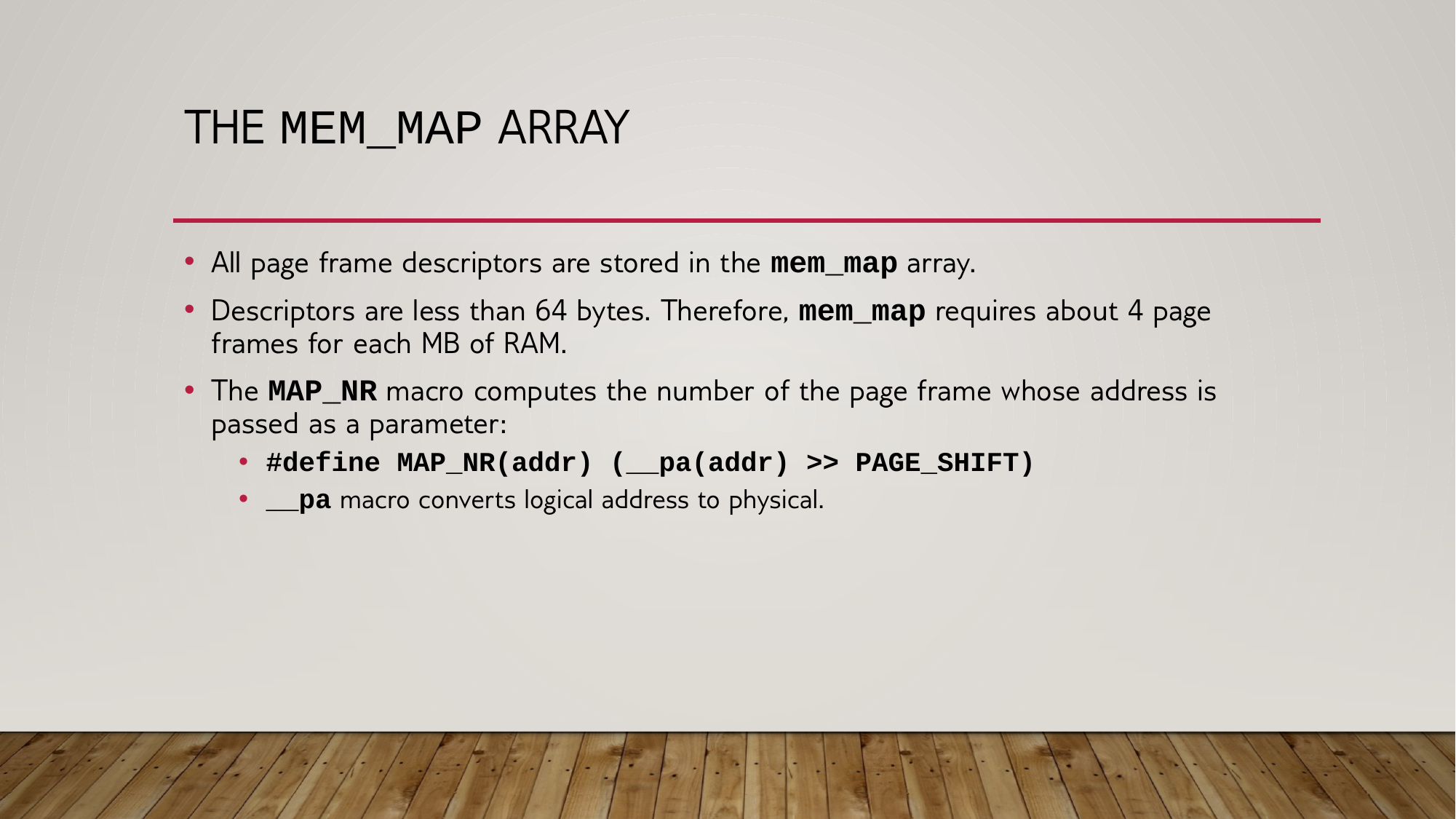

# The mem_map Array
All page frame descriptors are stored in the mem_map array.
Descriptors are less than 64 bytes. Therefore, mem_map requires about 4 page frames for each MB of RAM.
The MAP_NR macro computes the number of the page frame whose address is passed as a parameter:
#define MAP_NR(addr) (__pa(addr) >> PAGE_SHIFT)
__pa macro converts logical address to physical.